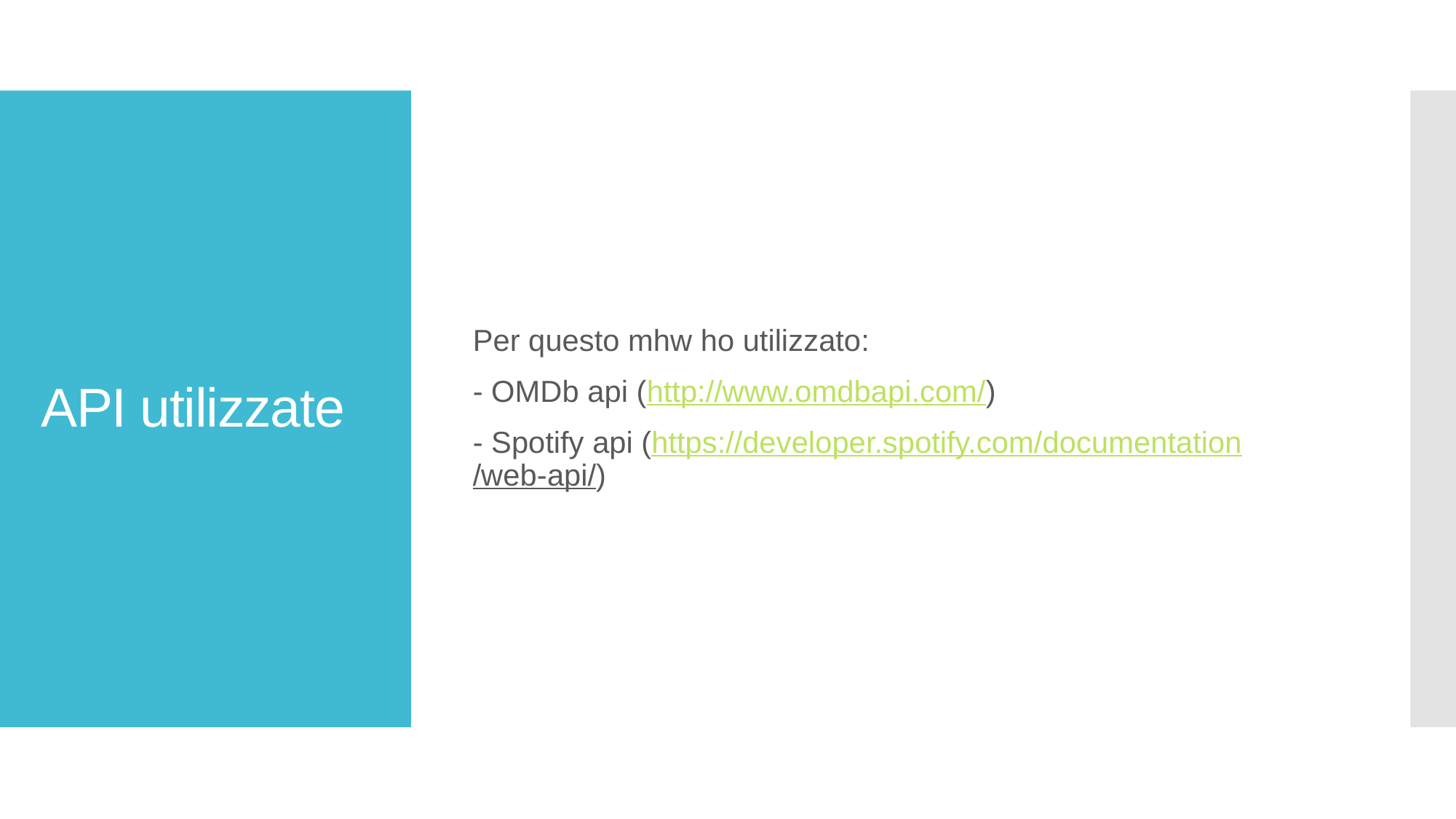

Per questo mhw ho utilizzato:
- OMDb api (http://www.omdbapi.com/)
- Spotify api (https://developer.spotify.com/documentation/web-api/)
# API utilizzate